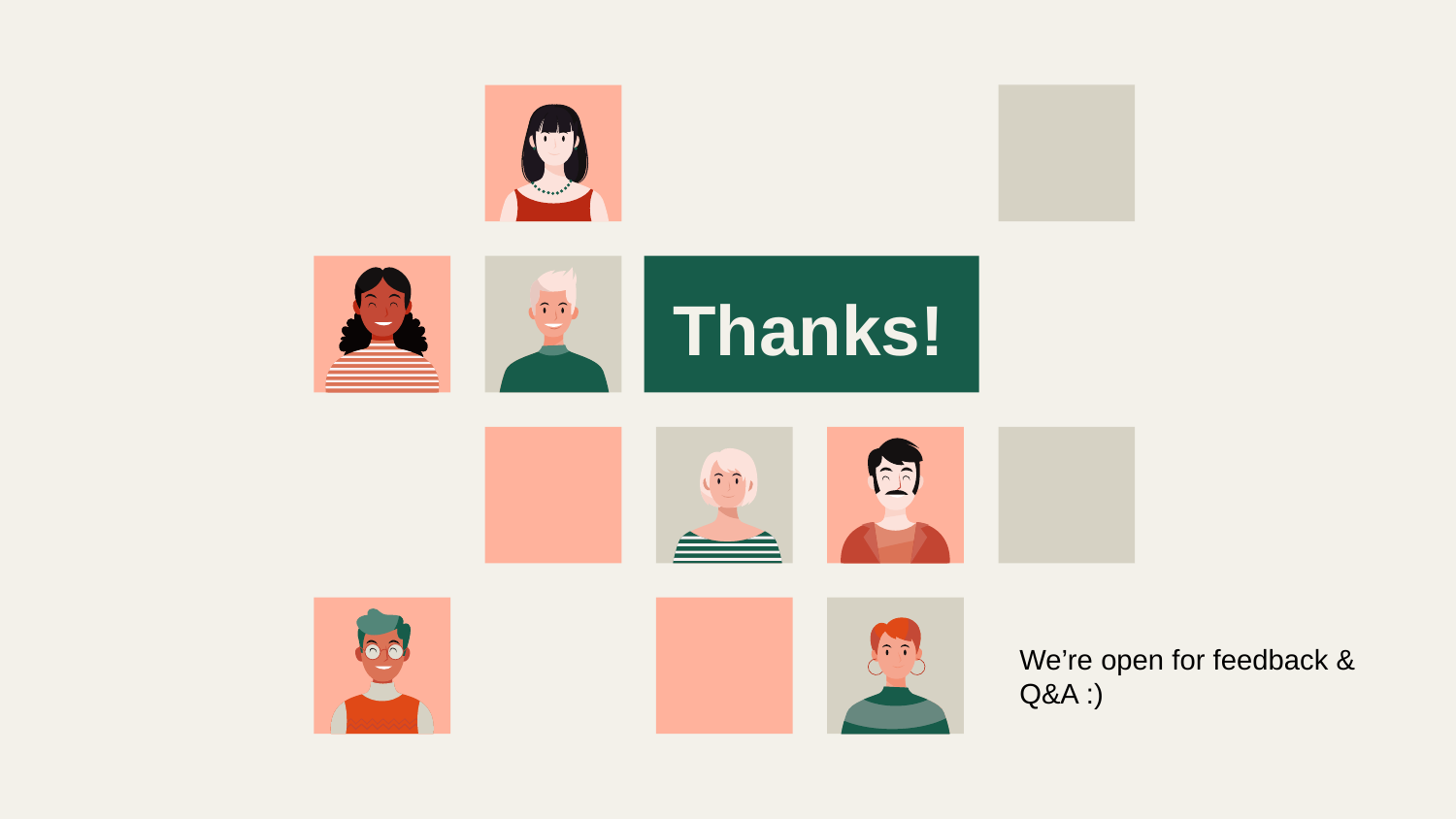

Thanks!

We’re open for feedback & Q&A :)